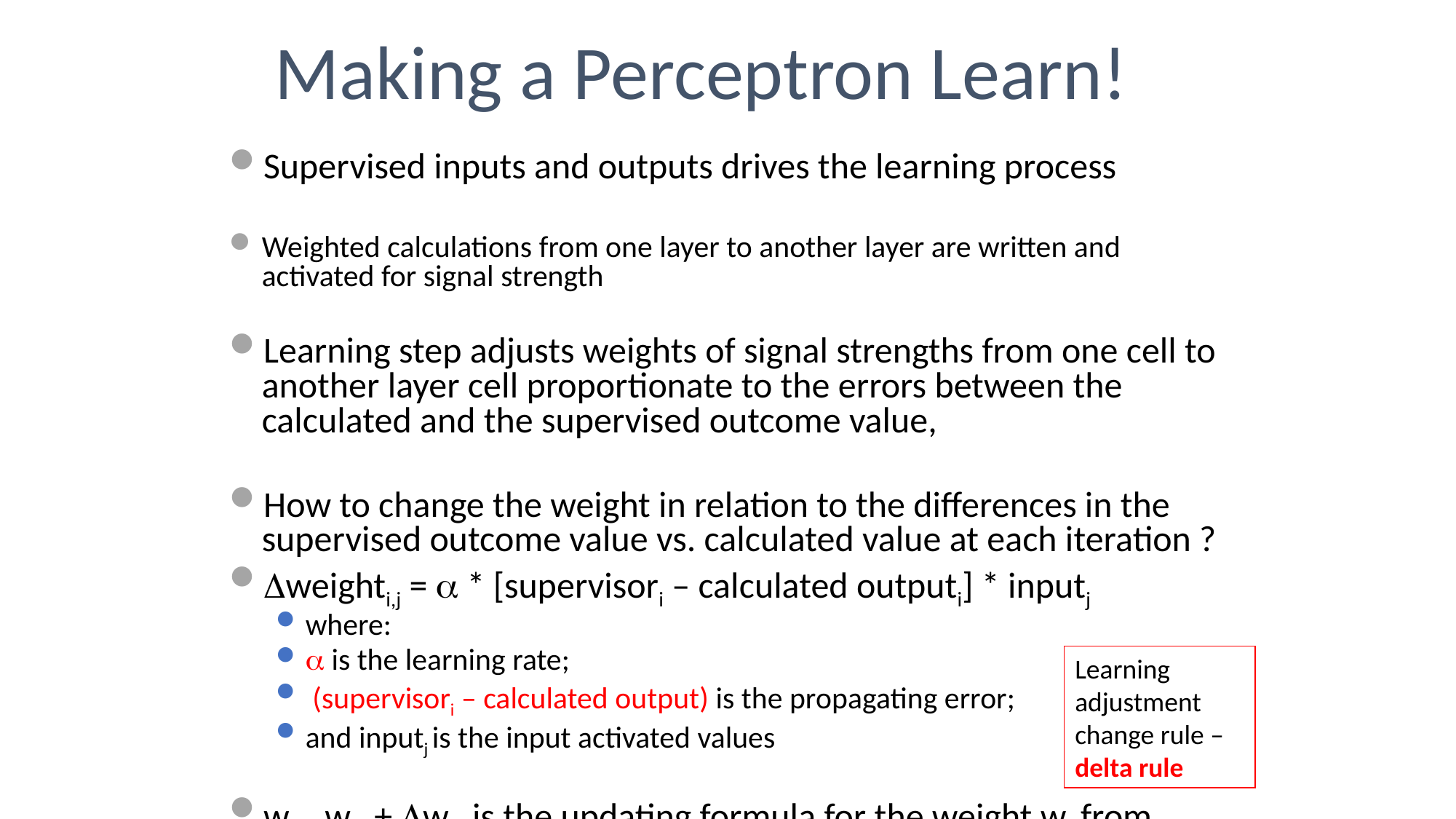

Making a Perceptron Learn!
Supervised inputs and outputs drives the learning process

Weighted calculations from one layer to another layer are written and activated for signal strength

Learning step adjusts weights of signal strengths from one cell to another layer cell proportionate to the errors between the calculated and the supervised outcome value,

How to change the weight in relation to the differences in the supervised outcome value vs. calculated value at each iteration ?
Δweighti,j = α * [supervisori – calculated outputi] * inputj
where:
α is the learning rate;
 (supervisori – calculated output) is the propagating error;
and inputj is the input activated values

wi,j = wi,j + Δwi,j is the updating formula for the weight w, from perceptron node i in jth iteration
Learning adjustment change rule – delta rule